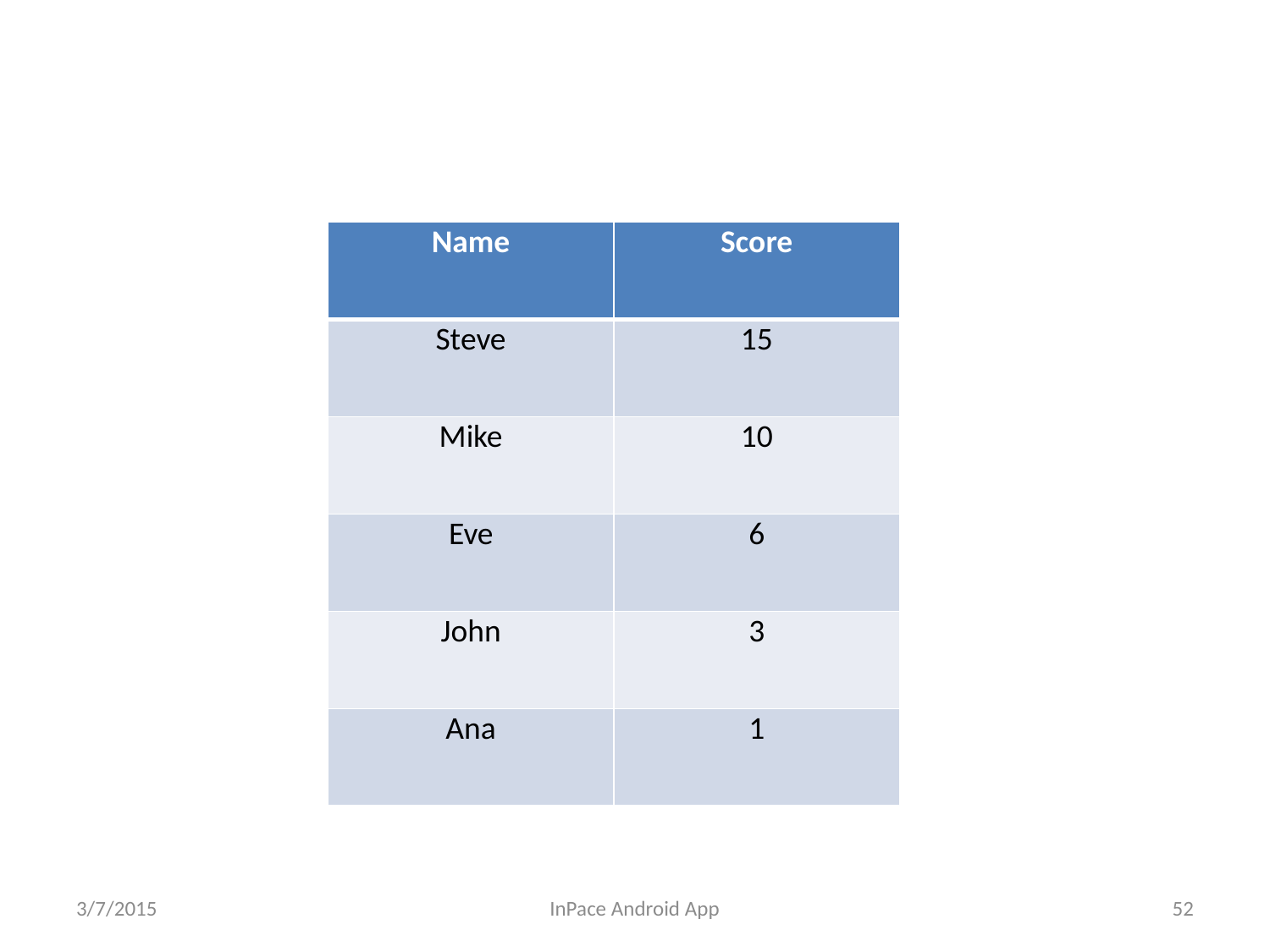

#
| Name | Score |
| --- | --- |
| Steve | 15 |
| Mike | 10 |
| Eve | 6 |
| John | 3 |
| Ana | 1 |
3/7/2015
InPace Android App
52